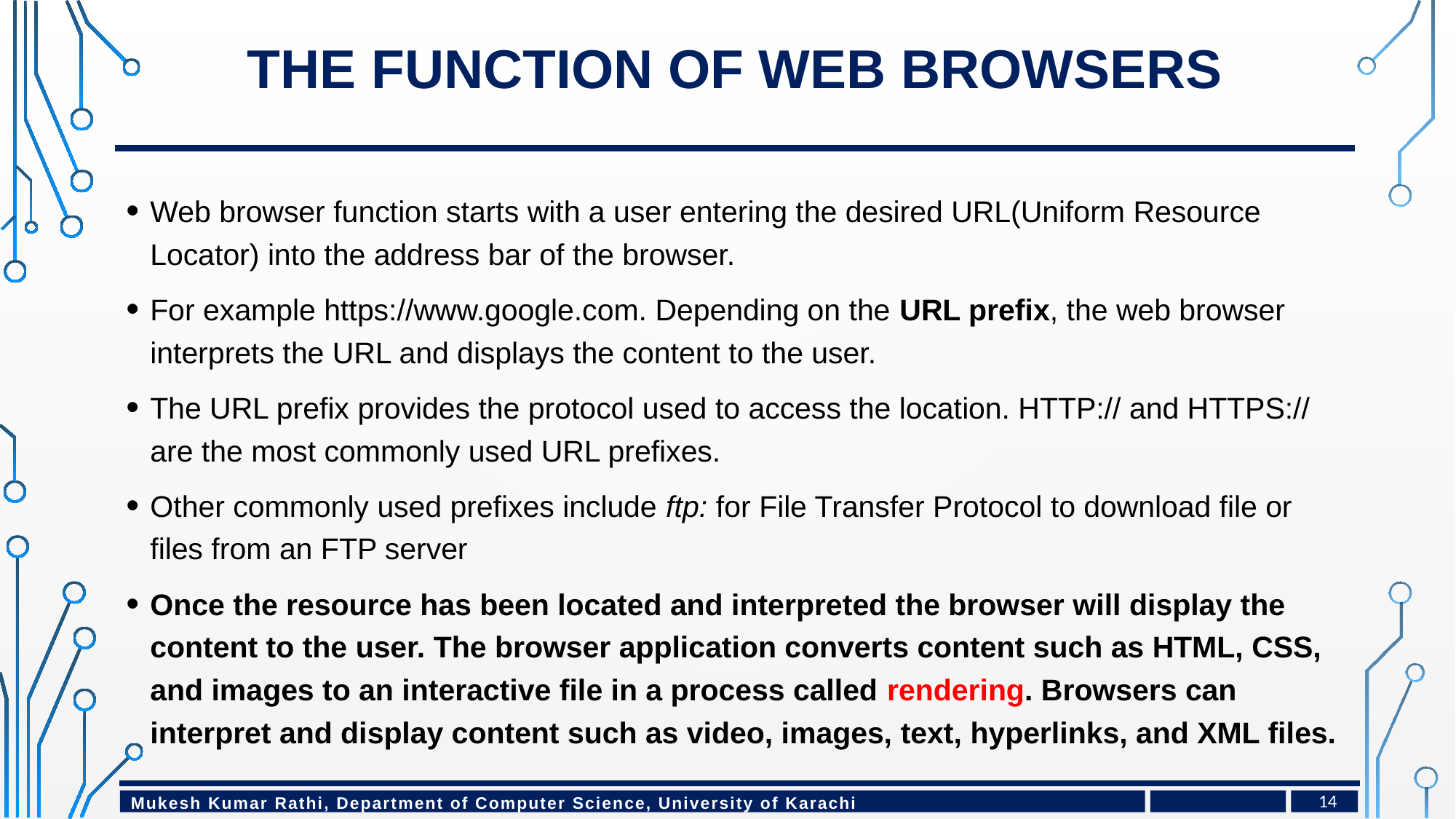

# The function of Web Browsers
Web browser function starts with a user entering the desired URL(Uniform Resource Locator) into the address bar of the browser.
For example https://www.google.com. Depending on the URL prefix, the web browser interprets the URL and displays the content to the user.
The URL prefix provides the protocol used to access the location. HTTP:// and HTTPS:// are the most commonly used URL prefixes.
Other commonly used prefixes include ftp: for File Transfer Protocol to download file or files from an FTP server
Once the resource has been located and interpreted the browser will display the content to the user. The browser application converts content such as HTML, CSS, and images to an interactive file in a process called rendering. Browsers can interpret and display content such as video, images, text, hyperlinks, and XML files.
14